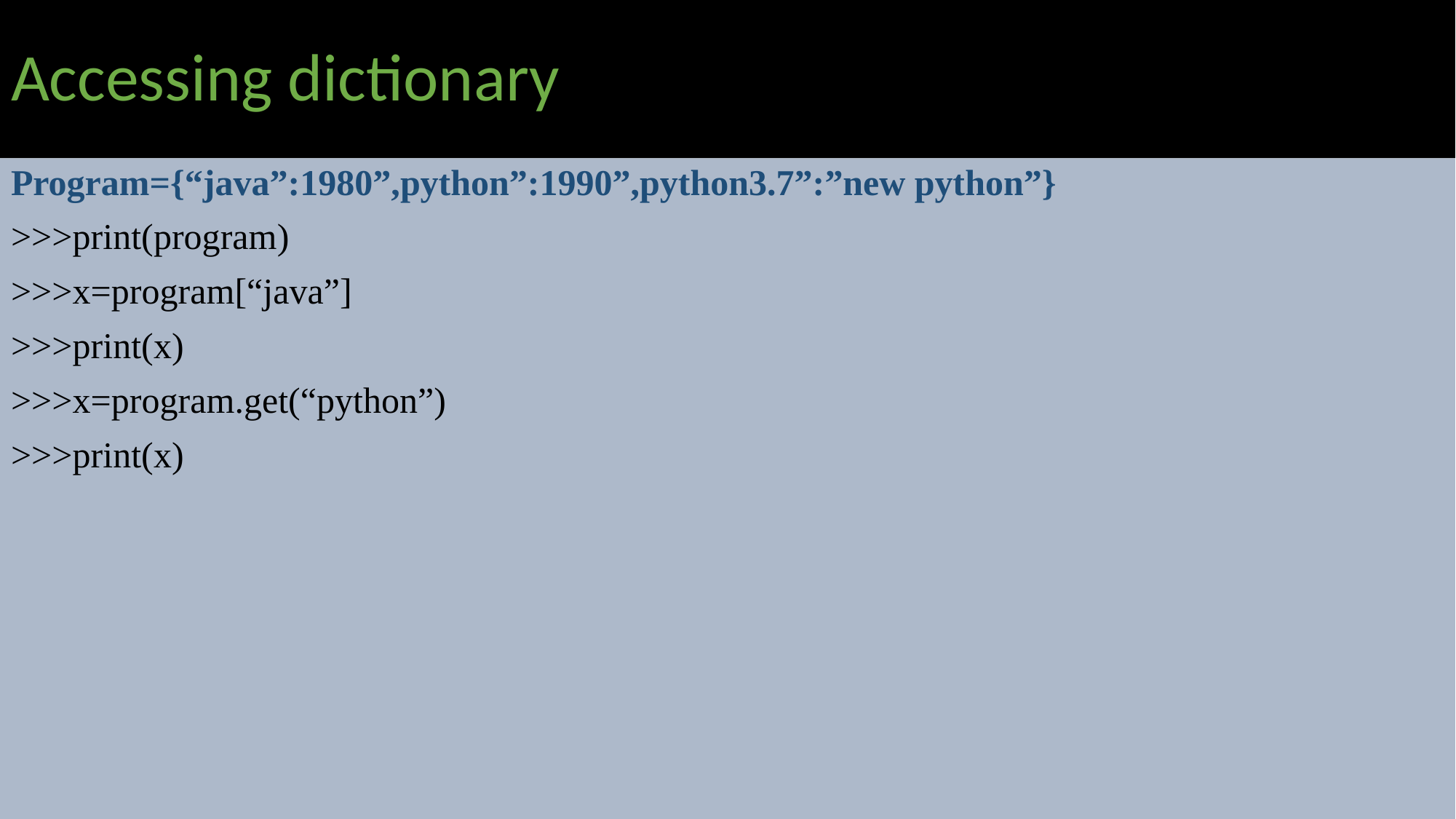

# Accessing dictionary
Program={“java”:1980”,python”:1990”,python3.7”:”new python”}
>>>print(program)
>>>x=program[“java”]
>>>print(x)
>>>x=program.get(“python”)
>>>print(x)